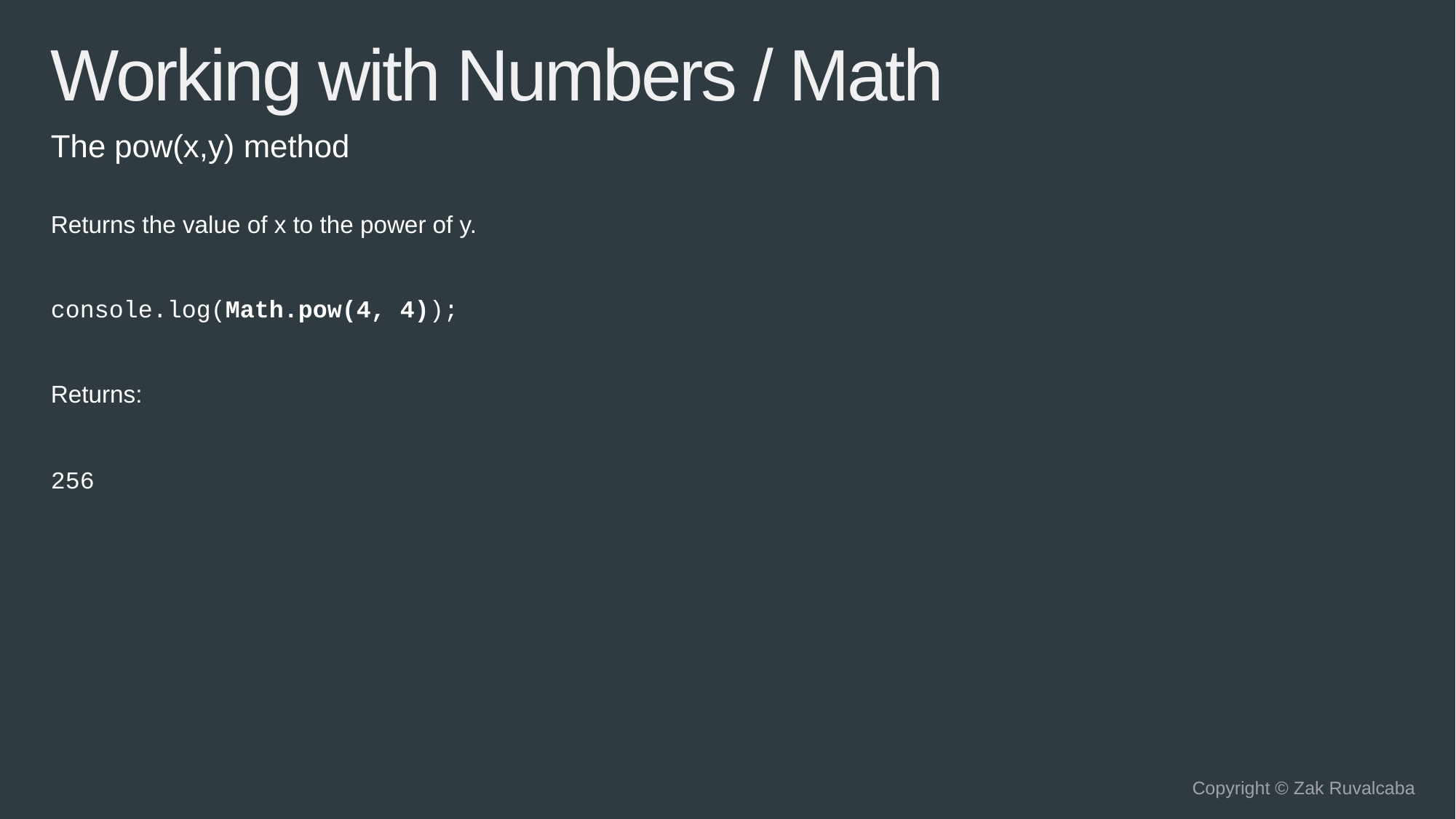

# Working with Numbers / Math
The pow(x,y) method
Returns the value of x to the power of y.

console.log(Math.pow(4, 4));

Returns:

256